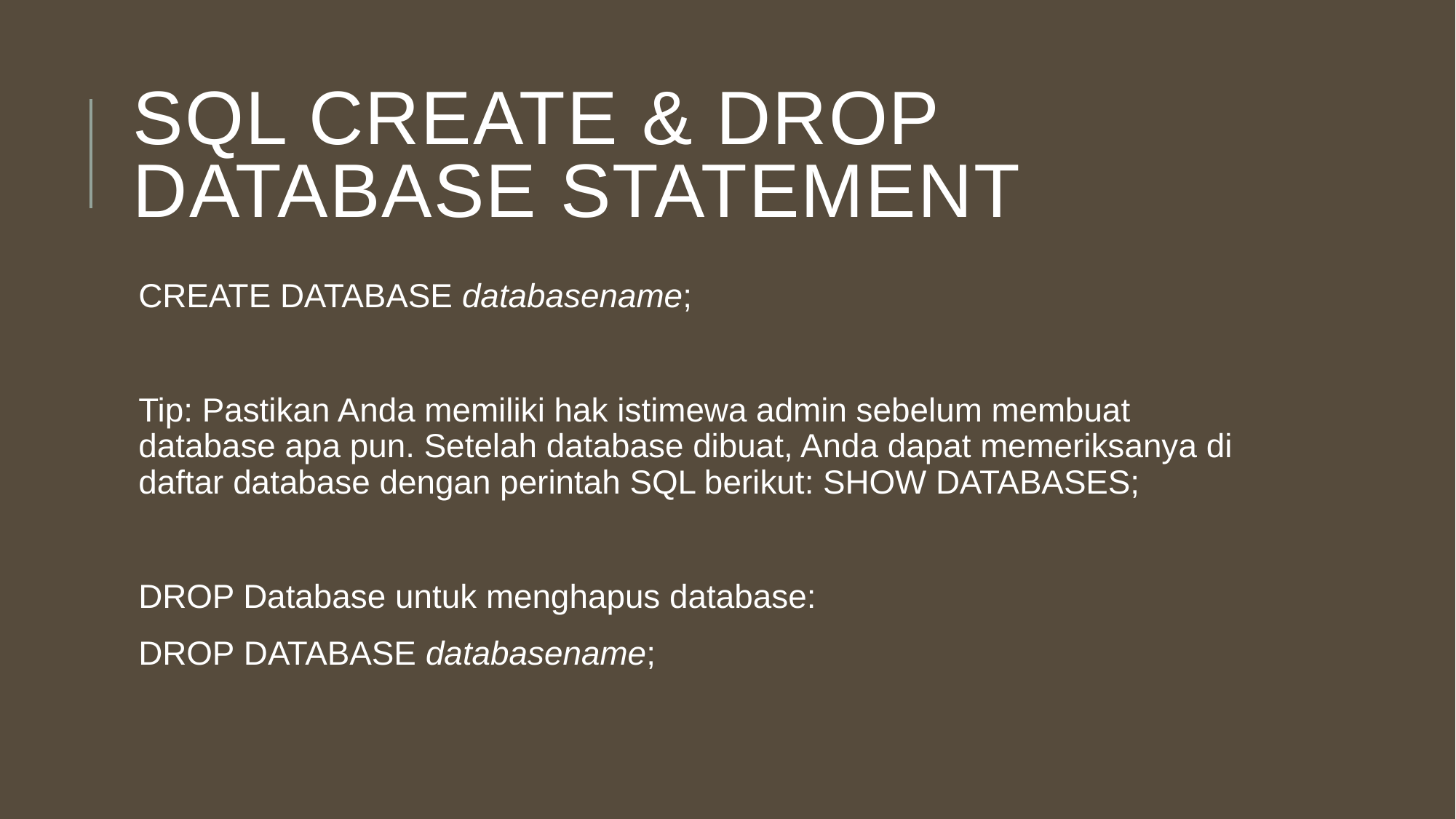

# SQL CREATE & DROP DATABASE Statement
CREATE DATABASE databasename;

Tip: Pastikan Anda memiliki hak istimewa admin sebelum membuat database apa pun. Setelah database dibuat, Anda dapat memeriksanya di daftar database dengan perintah SQL berikut: SHOW DATABASES;

DROP Database untuk menghapus database:
DROP DATABASE databasename;